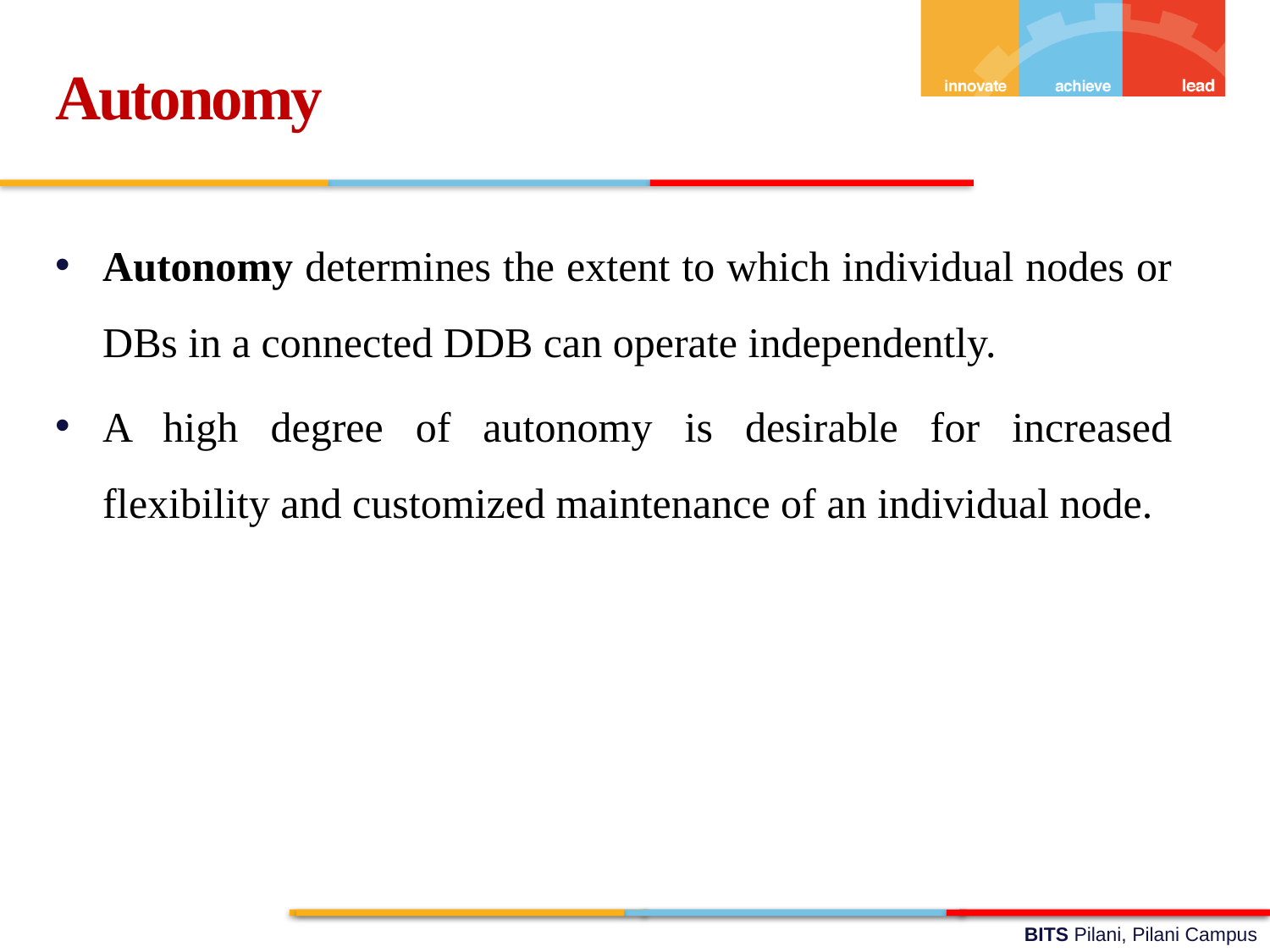

Autonomy
Autonomy determines the extent to which individual nodes or DBs in a connected DDB can operate independently.
A high degree of autonomy is desirable for increased flexibility and customized maintenance of an individual node.